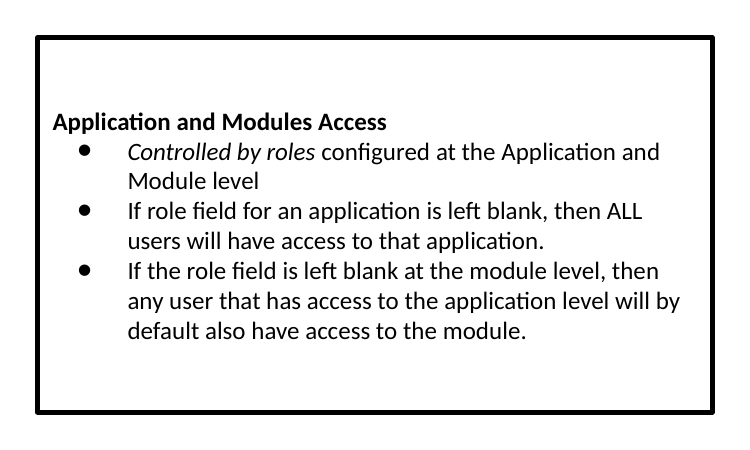

Application and Modules Access
Controlled by roles configured at the Application and Module level
If role field for an application is left blank, then ALL users will have access to that application.
If the role field is left blank at the module level, then any user that has access to the application level will by default also have access to the module.